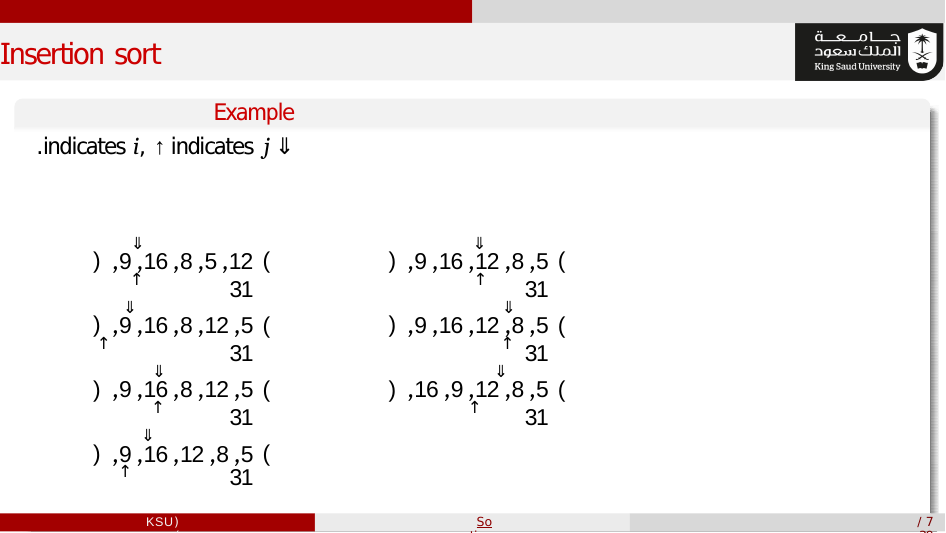

# Insertion sort
Example
⇓ indicates i, ↑ indicates j.

⇓
⇓
(
(
(
)
(
(
(
)
12, 5, 8, 16, 9, 31
5, 8, 12, 16, 9, 31
↑
↑
⇓
⇓
)
)
5, 12, 8, 16, 9, 31
5, 8, 12, 16, 9, 31
↑
↑
⇓
⇓
)
)
5, 12, 8, 16, 9, 31
5, 8, 12, 9, 16, 31
↑
↑
⇓
(
)
5, 8, 12, 16, 9, 31
↑

(KSU)
Sorting
7 / 39